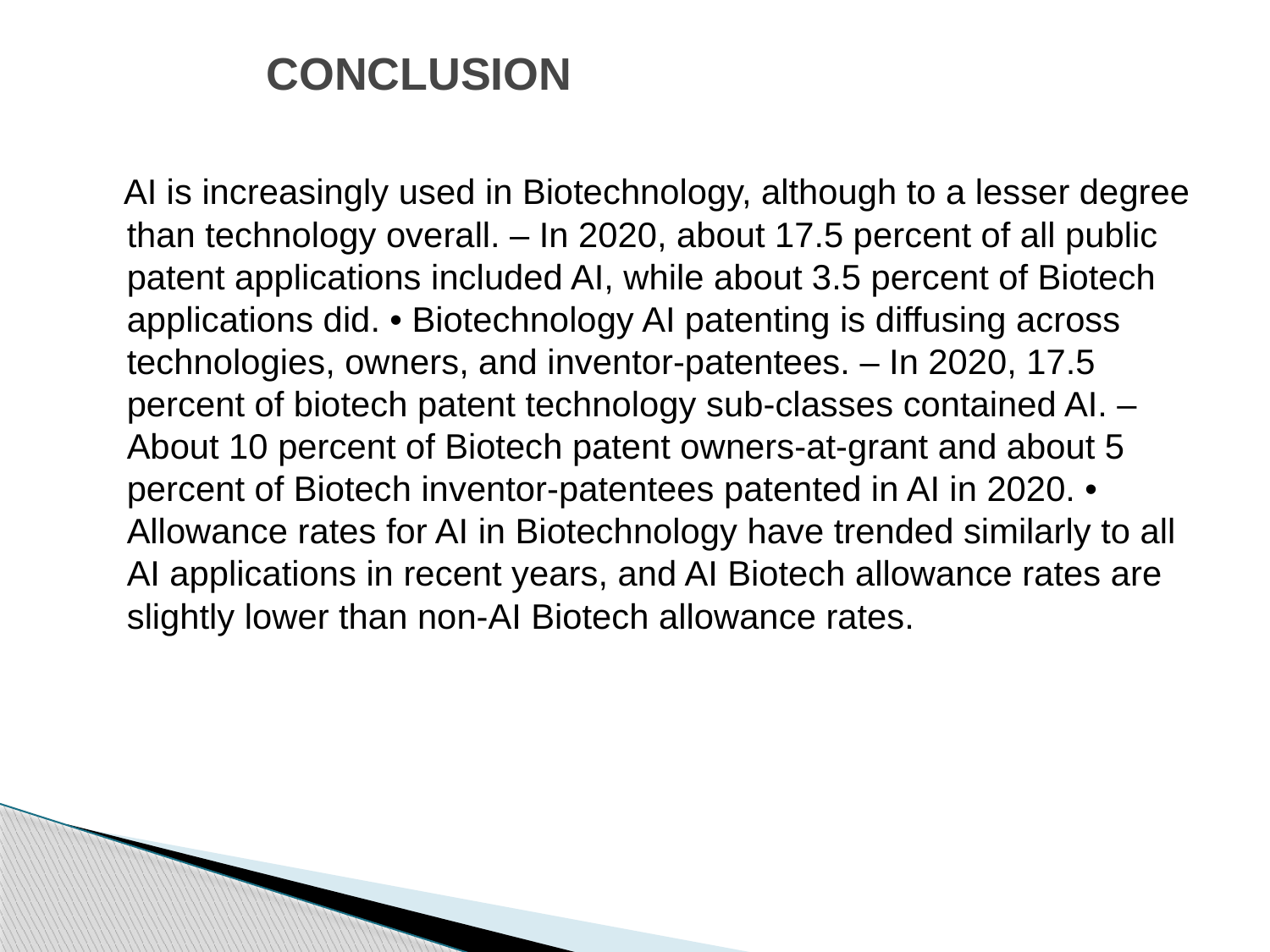

# CONCLUSION

   AI is increasingly used in Biotechnology, although to a lesser degree than technology overall. – In 2020, about 17.5 percent of all public patent applications included AI, while about 3.5 percent of Biotech applications did. • Biotechnology AI patenting is diffusing across technologies, owners, and inventor-patentees. – In 2020, 17.5 percent of biotech patent technology sub-classes contained AI. – About 10 percent of Biotech patent owners-at-grant and about 5 percent of Biotech inventor-patentees patented in AI in 2020. • Allowance rates for AI in Biotechnology have trended similarly to all AI applications in recent years, and AI Biotech allowance rates are slightly lower than non-AI Biotech allowance rates.